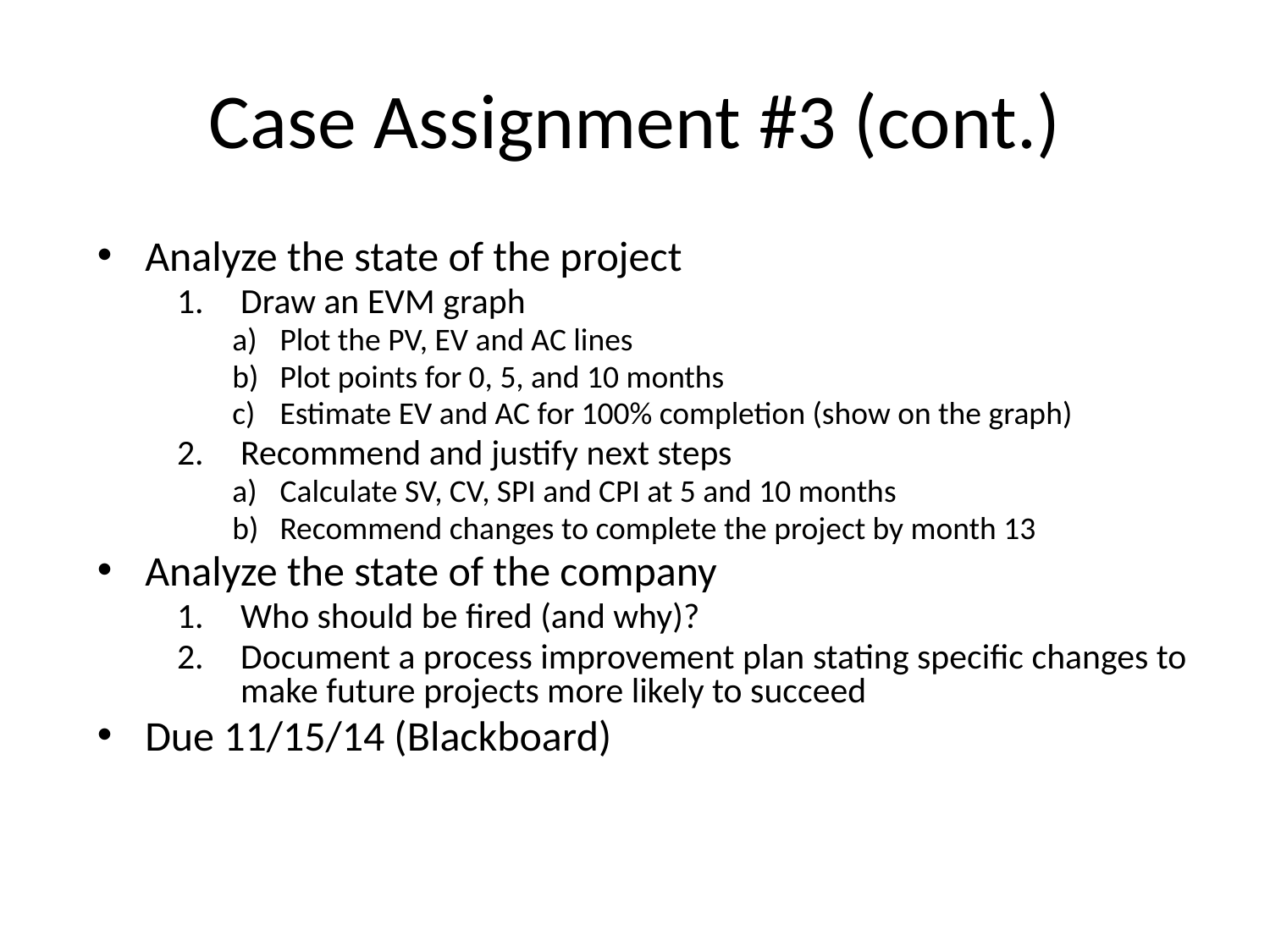

# Case Assignment #3 (cont.)
Analyze the state of the project
Draw an EVM graph
Plot the PV, EV and AC lines
Plot points for 0, 5, and 10 months
Estimate EV and AC for 100% completion (show on the graph)
Recommend and justify next steps
Calculate SV, CV, SPI and CPI at 5 and 10 months
Recommend changes to complete the project by month 13
Analyze the state of the company
Who should be fired (and why)?
Document a process improvement plan stating specific changes to make future projects more likely to succeed
Due 11/15/14 (Blackboard)